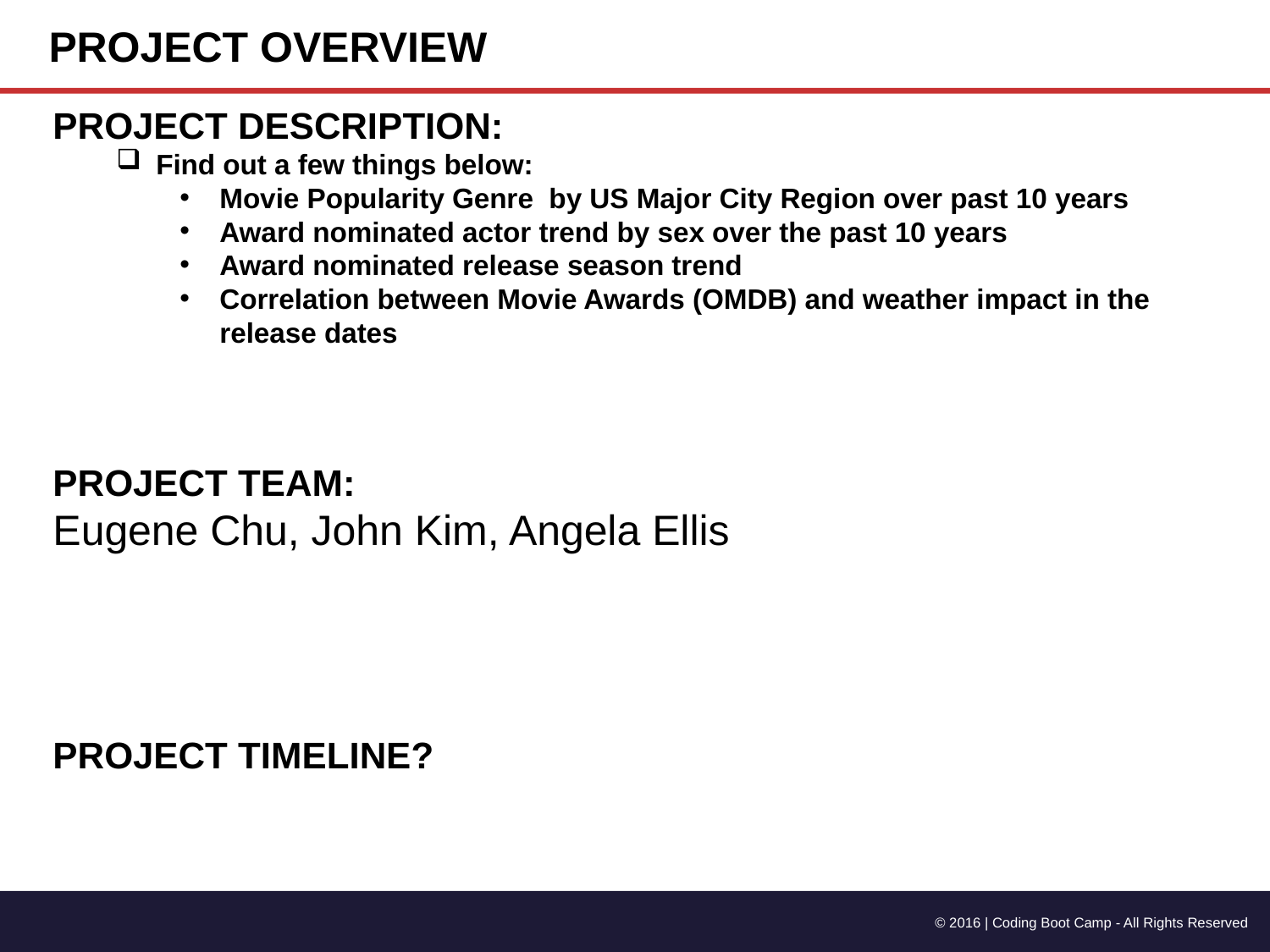

PROJECT OVERVIEW
PROJECT DESCRIPTION:
Find out a few things below:
Movie Popularity Genre  by US Major City Region over past 10 years
Award nominated actor trend by sex over the past 10 years
Award nominated release season trend
Correlation between Movie Awards (OMDB) and weather impact in the release dates

PROJECT TEAM:
Eugene Chu, John Kim, Angela Ellis

PROJECT TIMELINE?